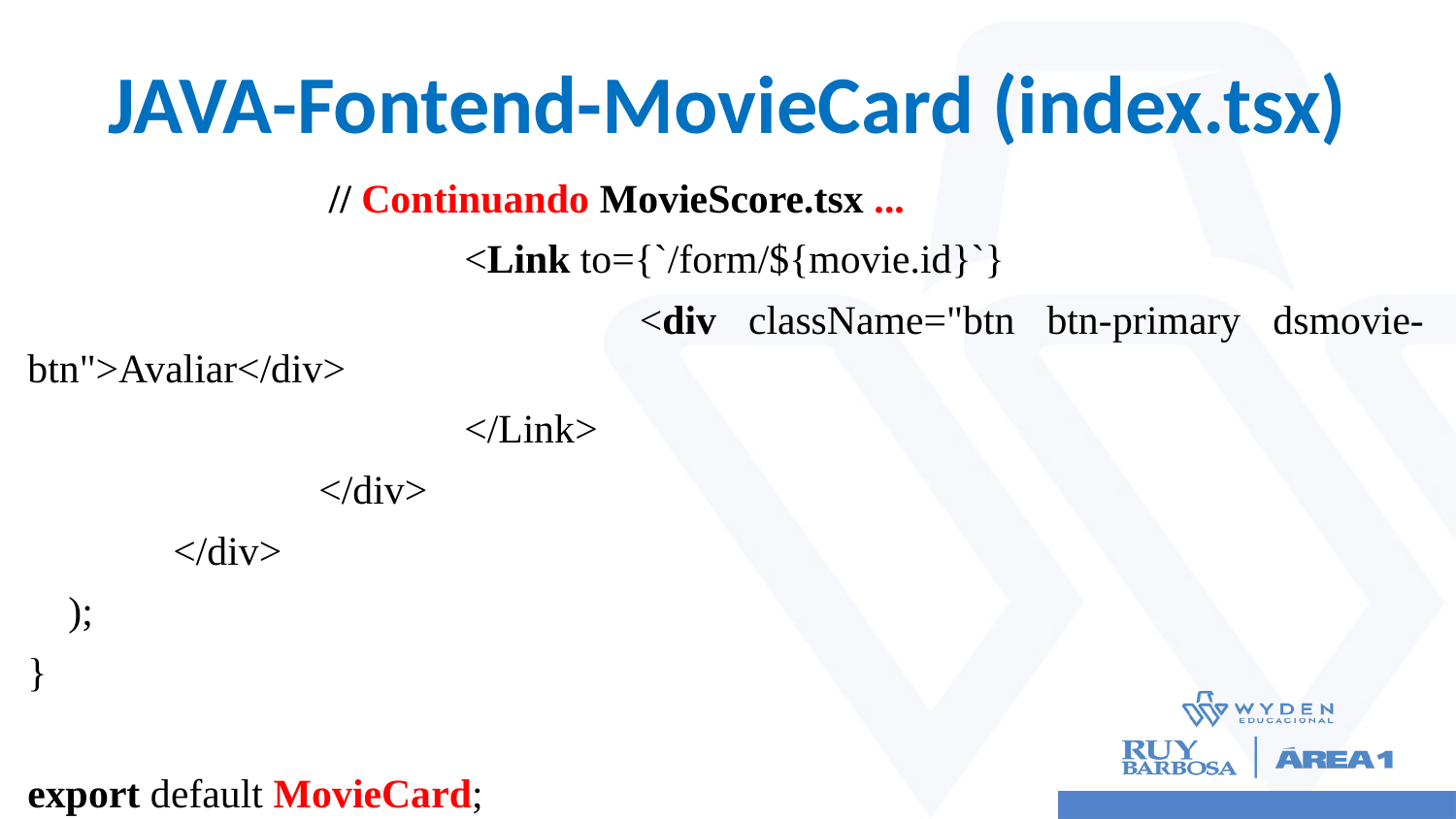

# JAVA-Fontend-MovieCard (index.tsx)
		 // Continuando MovieScore.tsx ...
			<Link to={`/form/${movie.id}`}
        			<div className="btn btn-primary dsmovie-btn">Avaliar</div>
			</Link>
      		</div>
	</div>
    );
}

export default MovieCard;